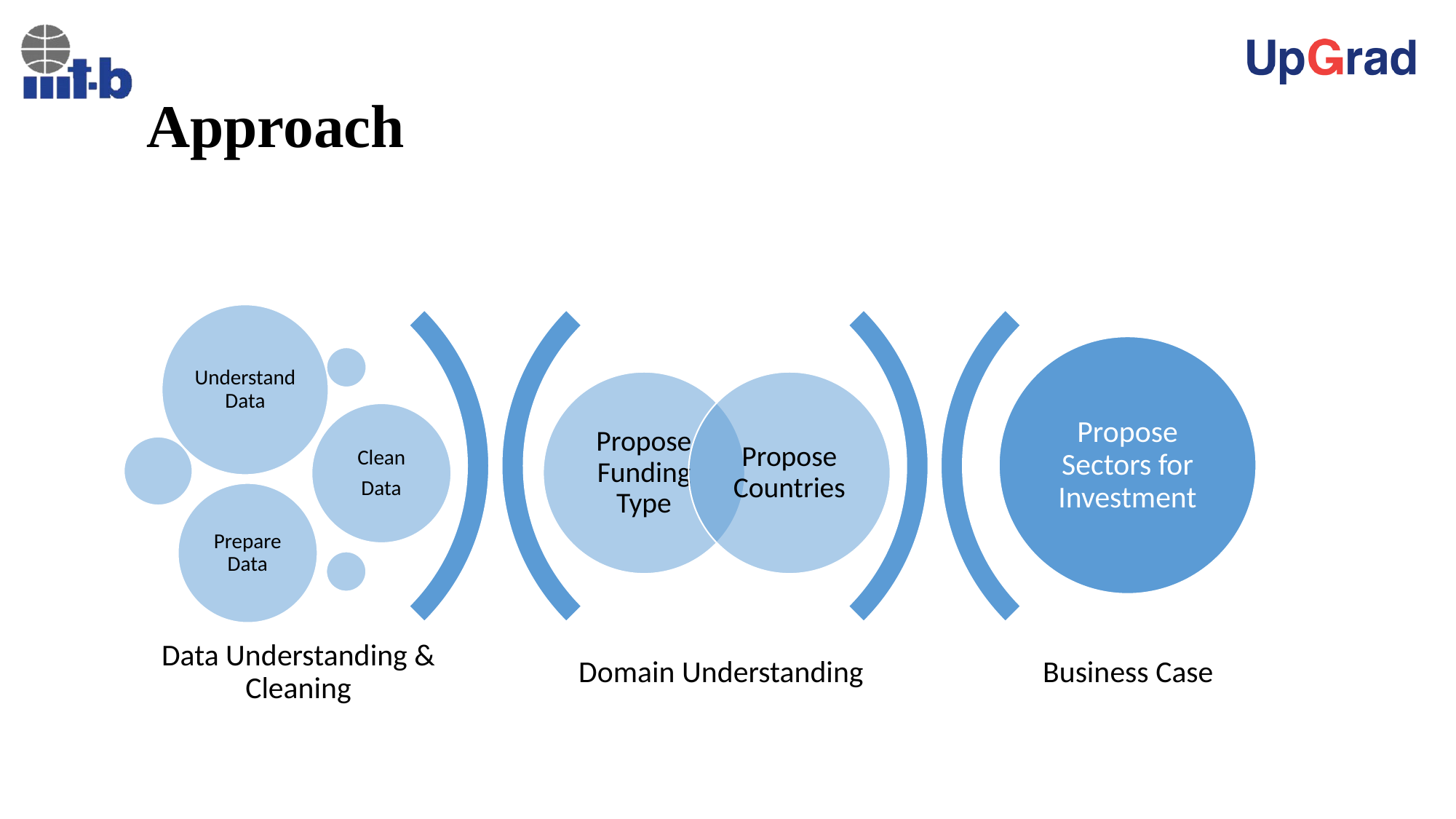

# Approach
Domain Understanding
Business Case
Propose Funding Type
Propose Countries
Understand Data
Clean
Data
Prepare Data
Propose Sectors for Investment
Data Understanding & Cleaning